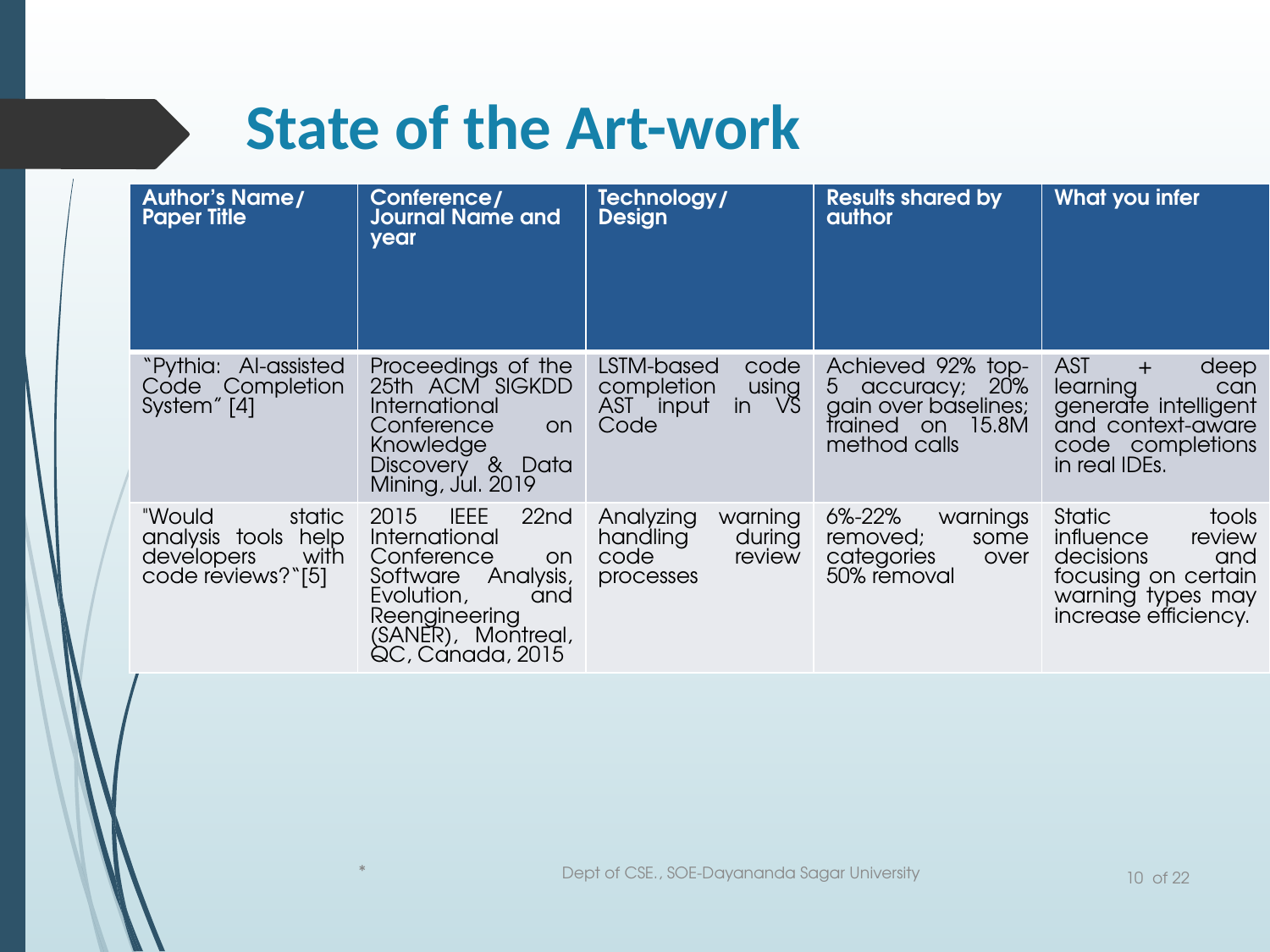

# State of the Art-work
| Author’s Name/ Paper Title | Conference/Journal Name and year | Technology/ Design | Results shared by author | What you infer |
| --- | --- | --- | --- | --- |
| “Pythia: AI-assisted Code Completion System” [4] | Proceedings of the 25th ACM SIGKDD International Conference on Knowledge Discovery & Data Mining, Jul. 2019 | LSTM-based code completion using AST input in VS Code | Achieved 92% top-5 accuracy; 20% gain over baselines; trained on 15.8M method calls | AST + deep learning can generate intelligent and context-aware code completions in real IDEs. |
| "Would static analysis tools help developers with code reviews?“[5] | 2015 IEEE 22nd International Conference on Software Analysis, Evolution, and Reengineering (SANER), Montreal, QC, Canada, 2015 | Analyzing warning handling during code review processes | 6%-22% warnings removed; some categories over 50% removal | Static tools influence review decisions and focusing on certain warning types may increase efficiency. |
*
Dept of CSE., SOE-Dayananda Sagar University
10  of 22